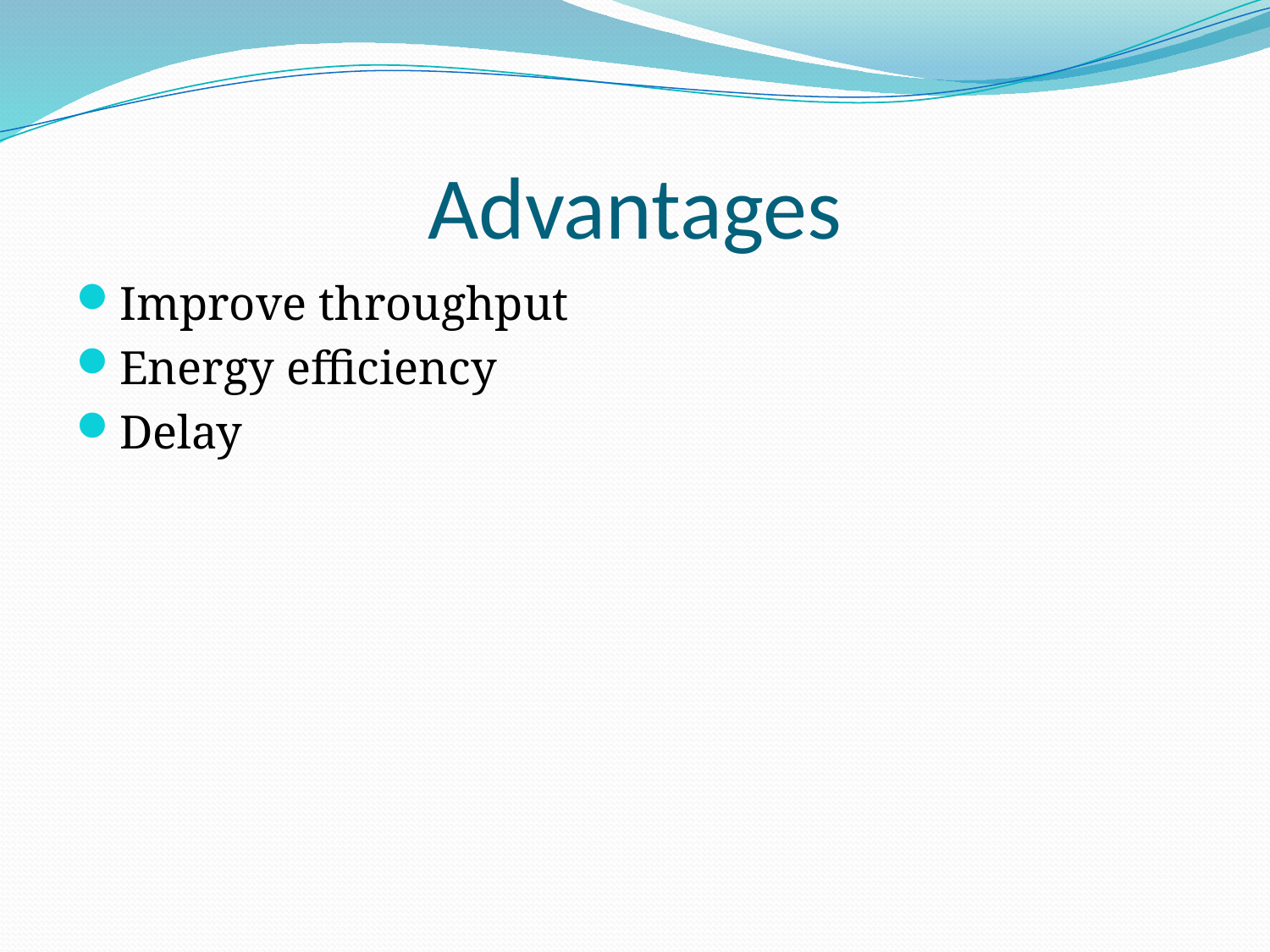

# Advantages
Improve throughput
Energy efficiency
Delay